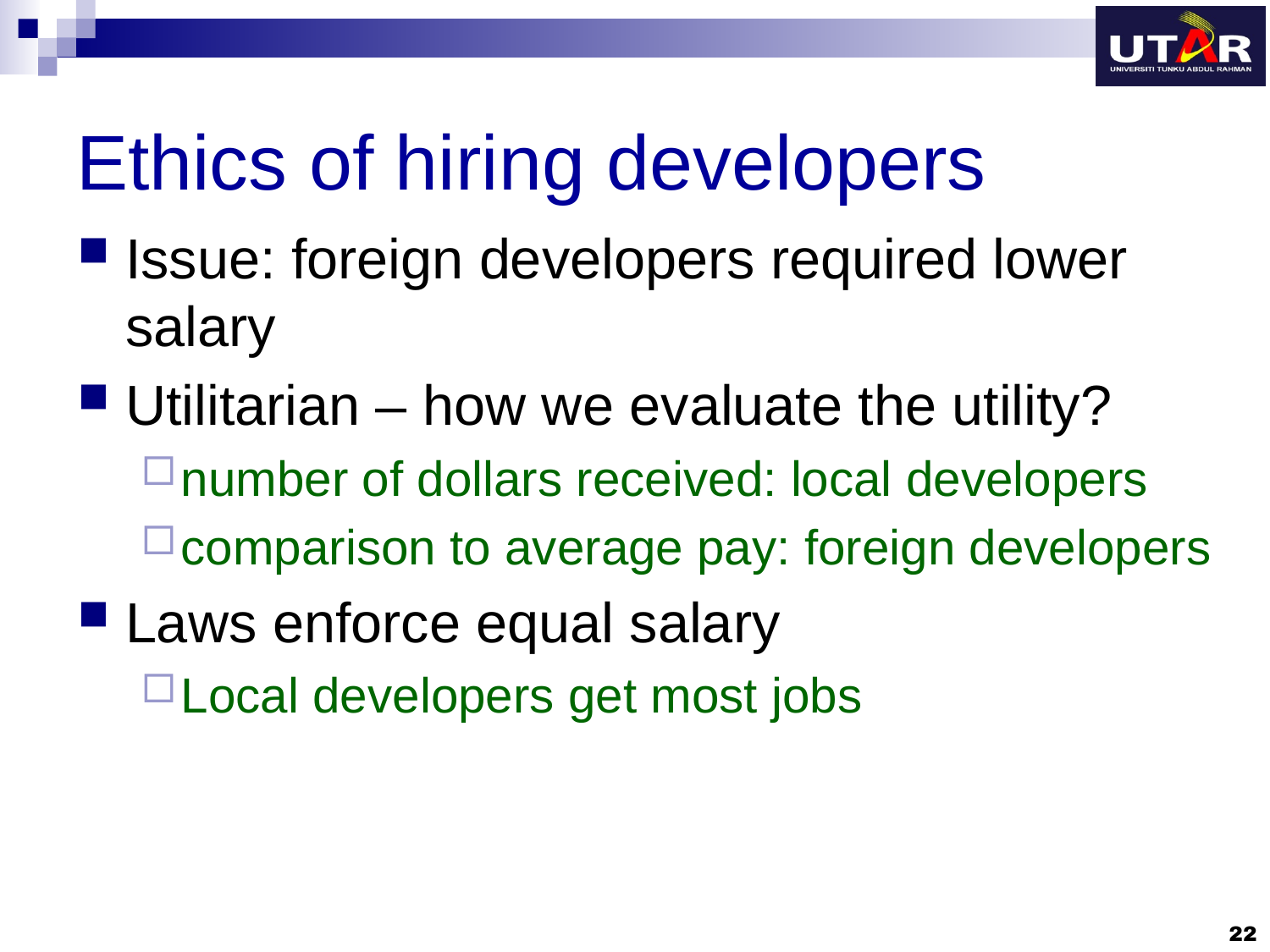

# Ethics of hiring developers
Issue: foreign developers required lower salary
Utilitarian – how we evaluate the utility?
number of dollars received: local developers
comparison to average pay: foreign developers
Laws enforce equal salary
Local developers get most jobs
22